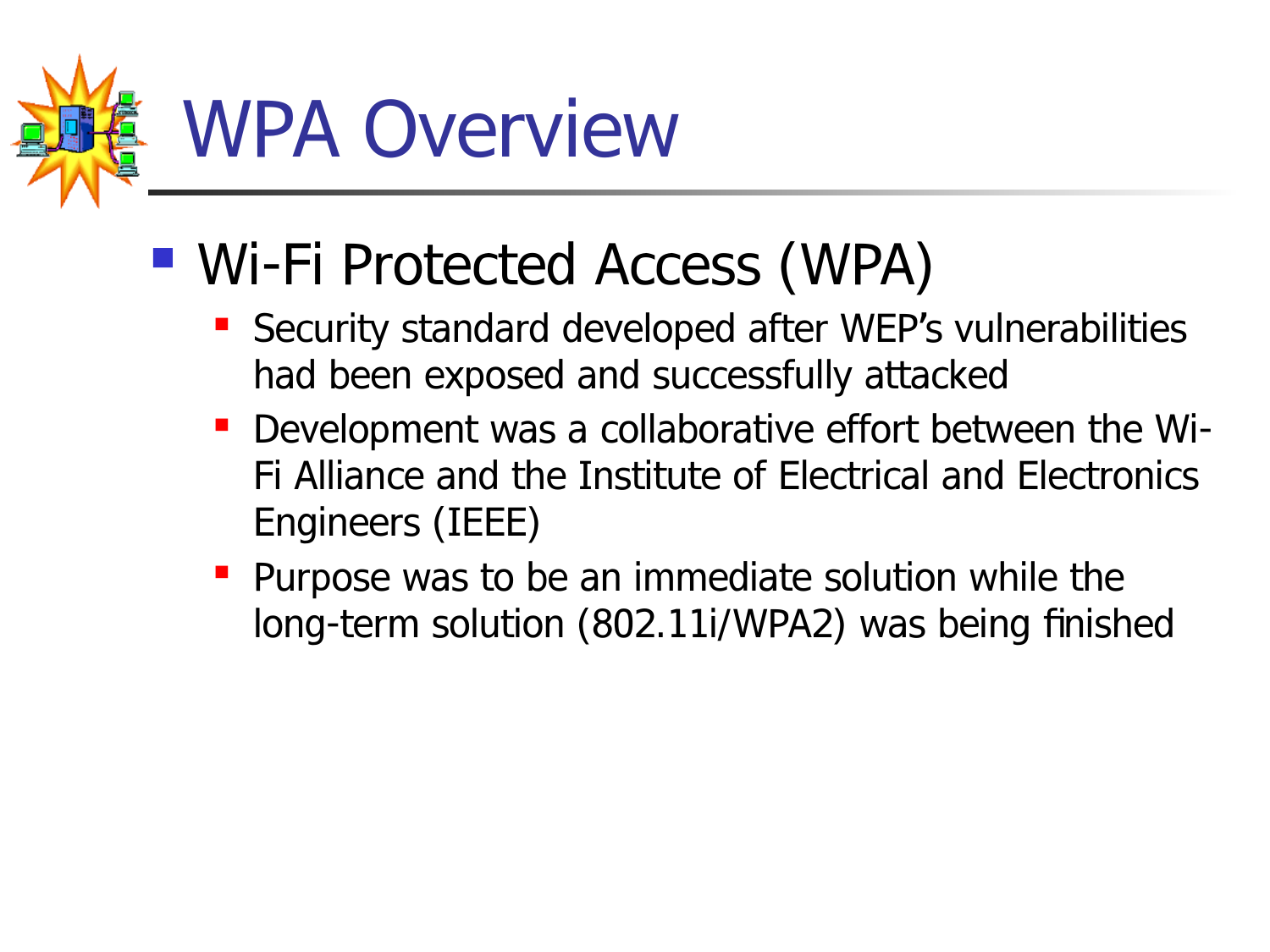

# WPA Overview
Wi-Fi Protected Access (WPA)
Security standard developed after WEP’s vulnerabilities had been exposed and successfully attacked
Development was a collaborative effort between the Wi-Fi Alliance and the Institute of Electrical and Electronics Engineers (IEEE)
Purpose was to be an immediate solution while the long-term solution (802.11i/WPA2) was being finished